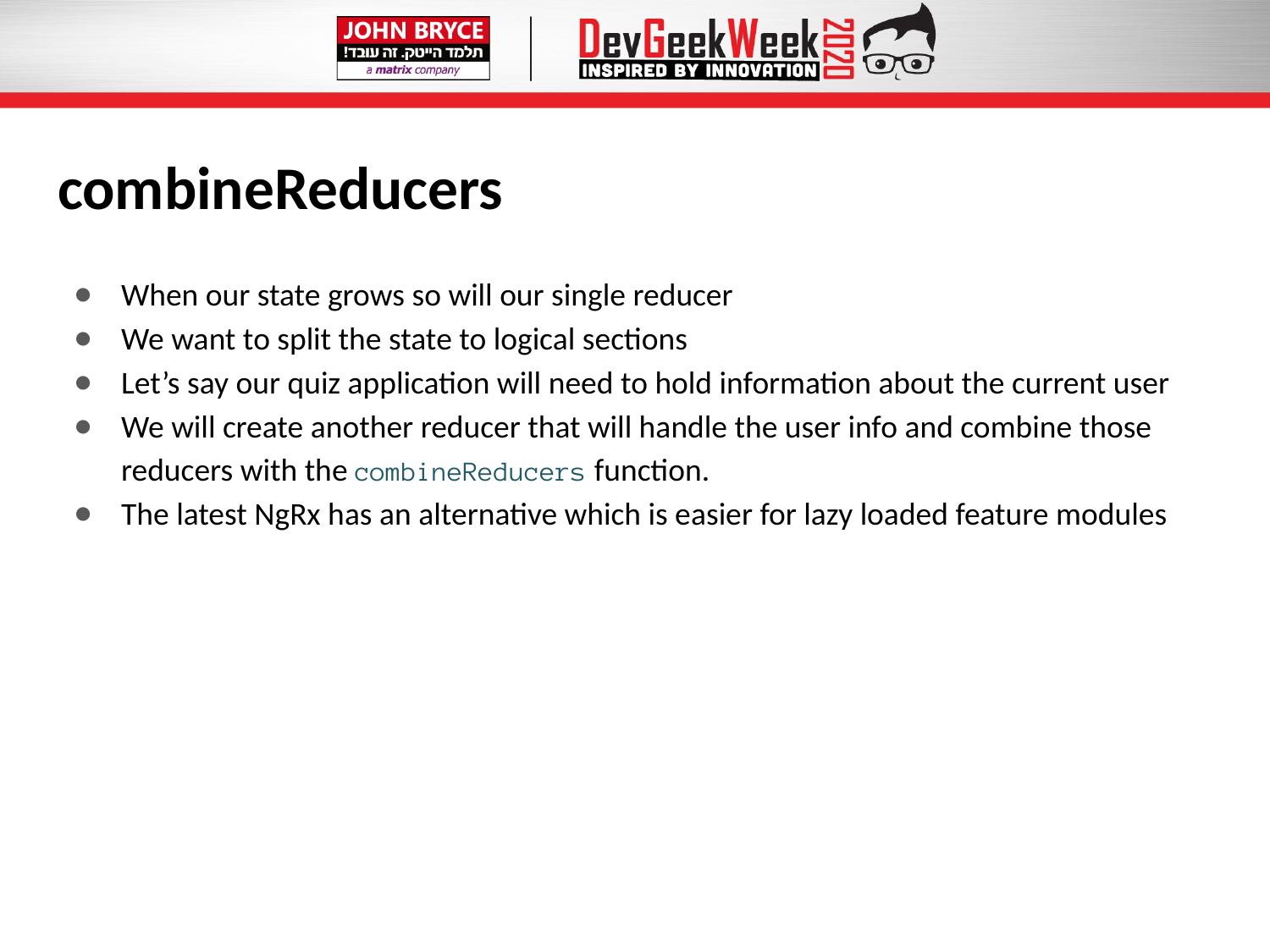

# combineReducers
When our state grows so will our single reducer
We want to split the state to logical sections
Let’s say our quiz application will need to hold information about the current user
We will create another reducer that will handle the user info and combine those reducers with the combineReducers function.
The latest NgRx has an alternative which is easier for lazy loaded feature modules